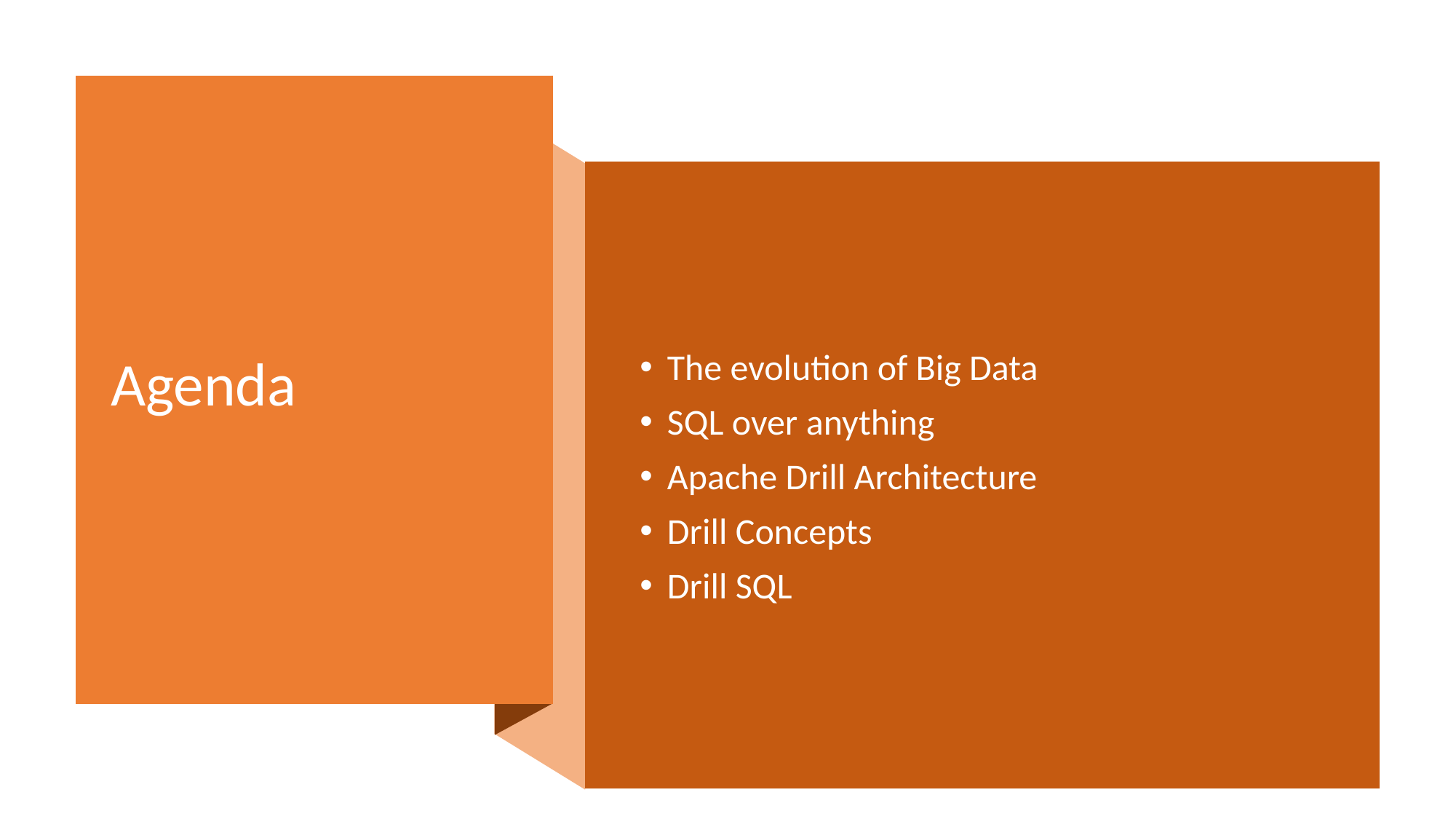

# Agenda
The evolution of Big Data
SQL over anything
Apache Drill Architecture
Drill Concepts
Drill SQL